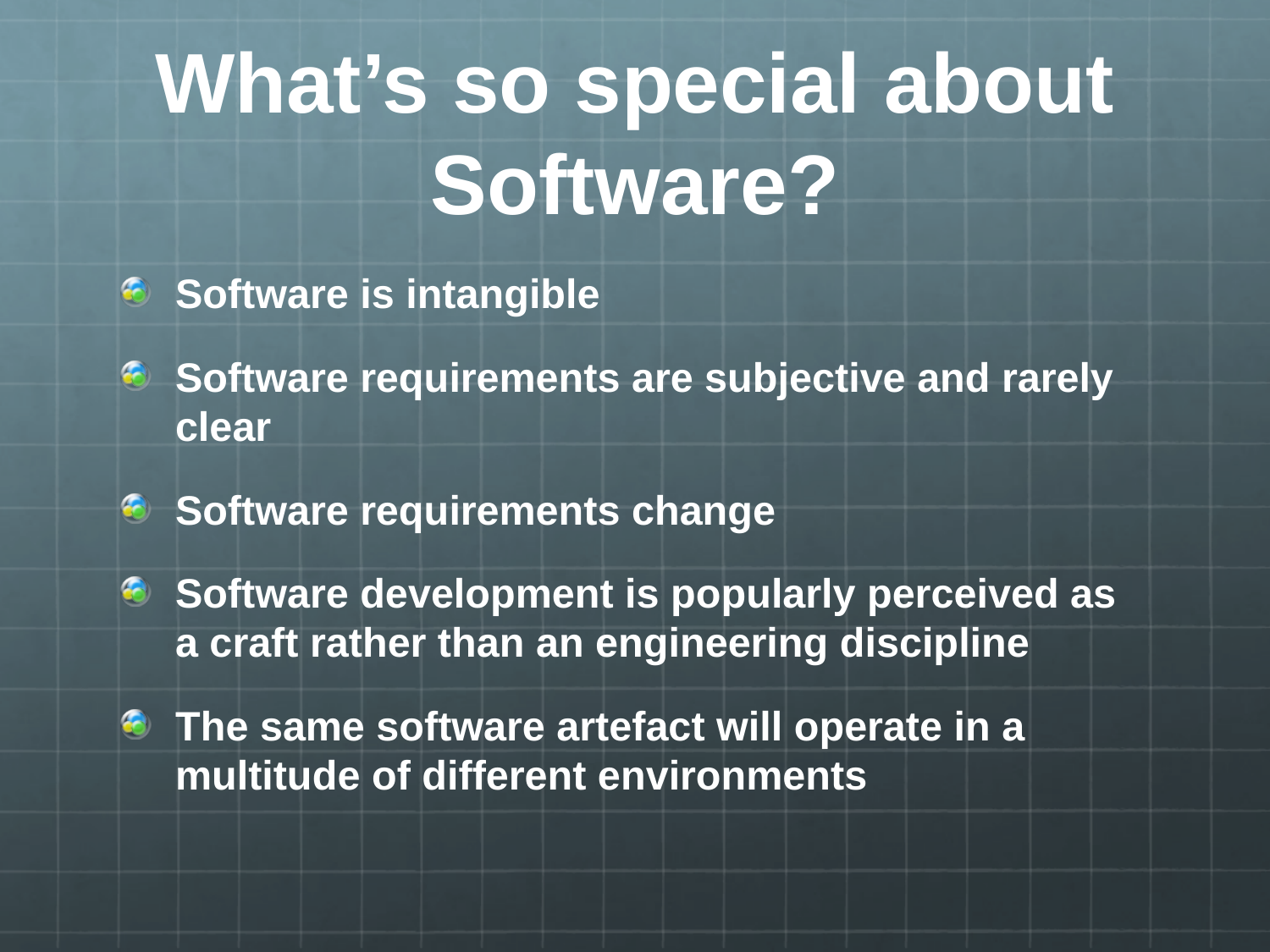

# What’s so special about Software?
Software is intangible
Software requirements are subjective and rarely clear
Software requirements change
Software development is popularly perceived as a craft rather than an engineering discipline
The same software artefact will operate in a multitude of different environments